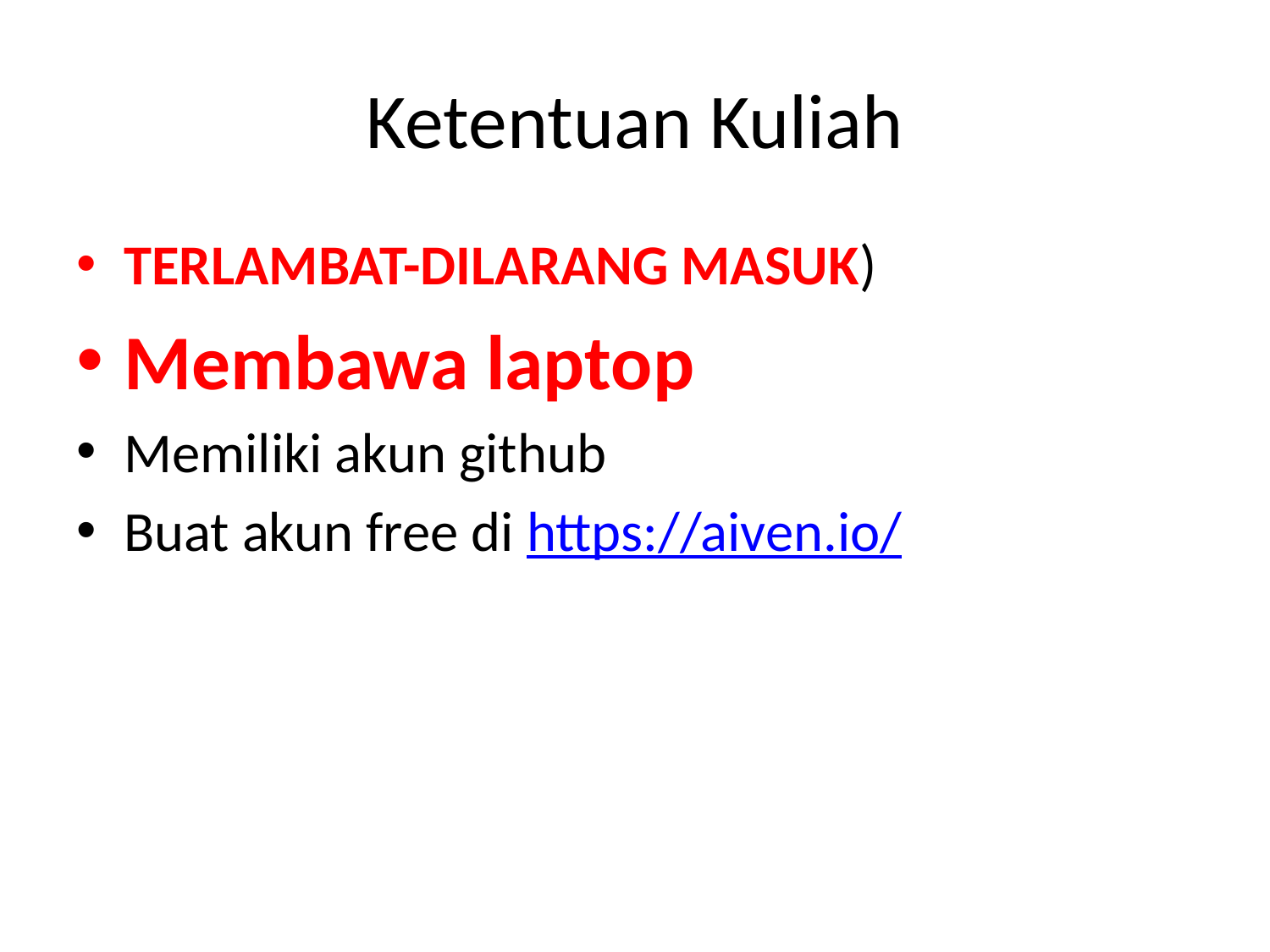

# Ketentuan Kuliah
TERLAMBAT-DILARANG MASUK)
Membawa laptop
Memiliki akun github
Buat akun free di https://aiven.io/